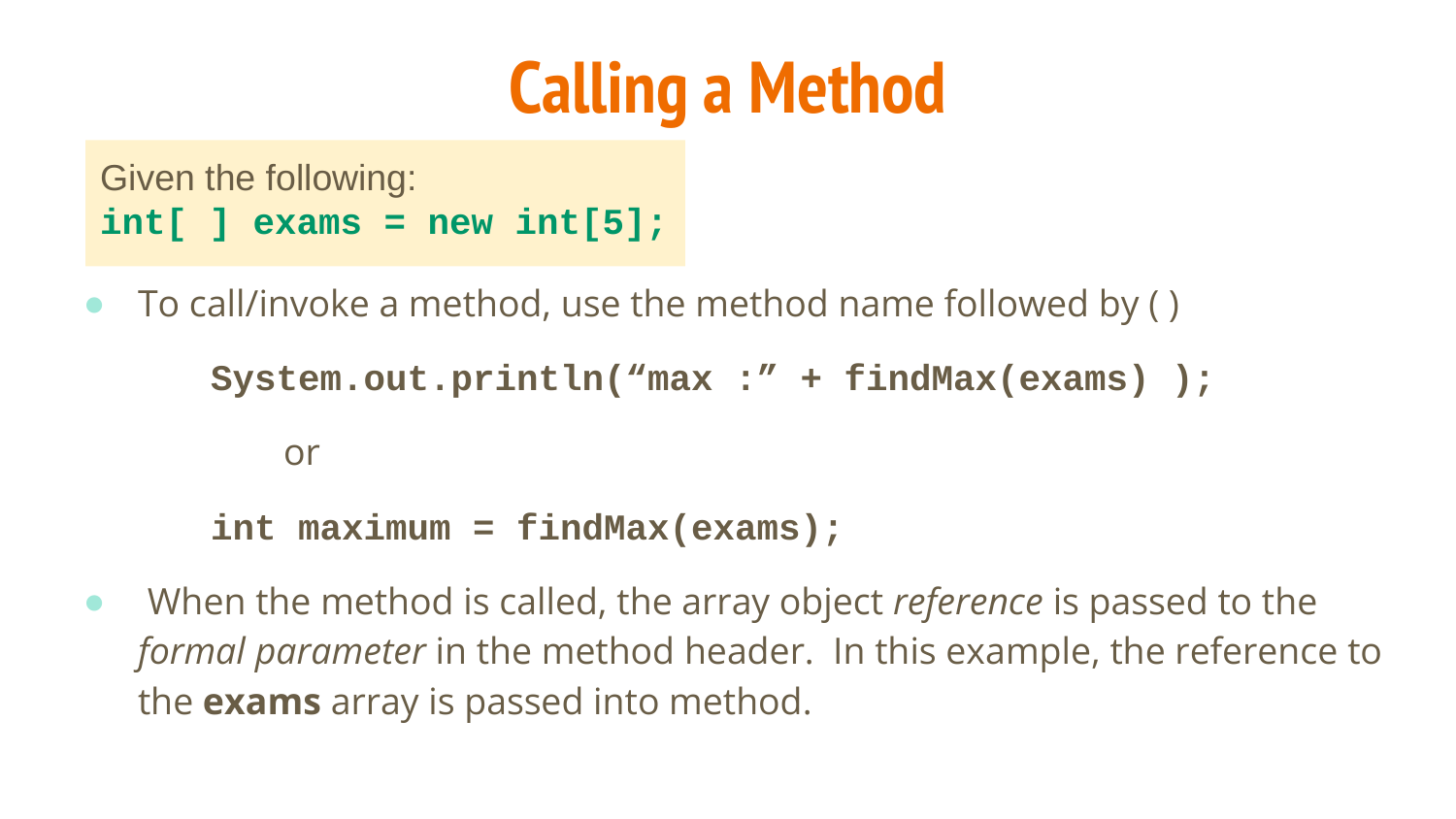

# Calling a Method
Given the following:
int[ ] exams = new int[5];
To call/invoke a method, use the method name followed by ( )
    	System.out.println(“max :” + findMax(exams) );
or
int maximum = findMax(exams);
 When the method is called, the array object reference is passed to the formal parameter in the method header.  In this example, the reference to the exams array is passed into method.